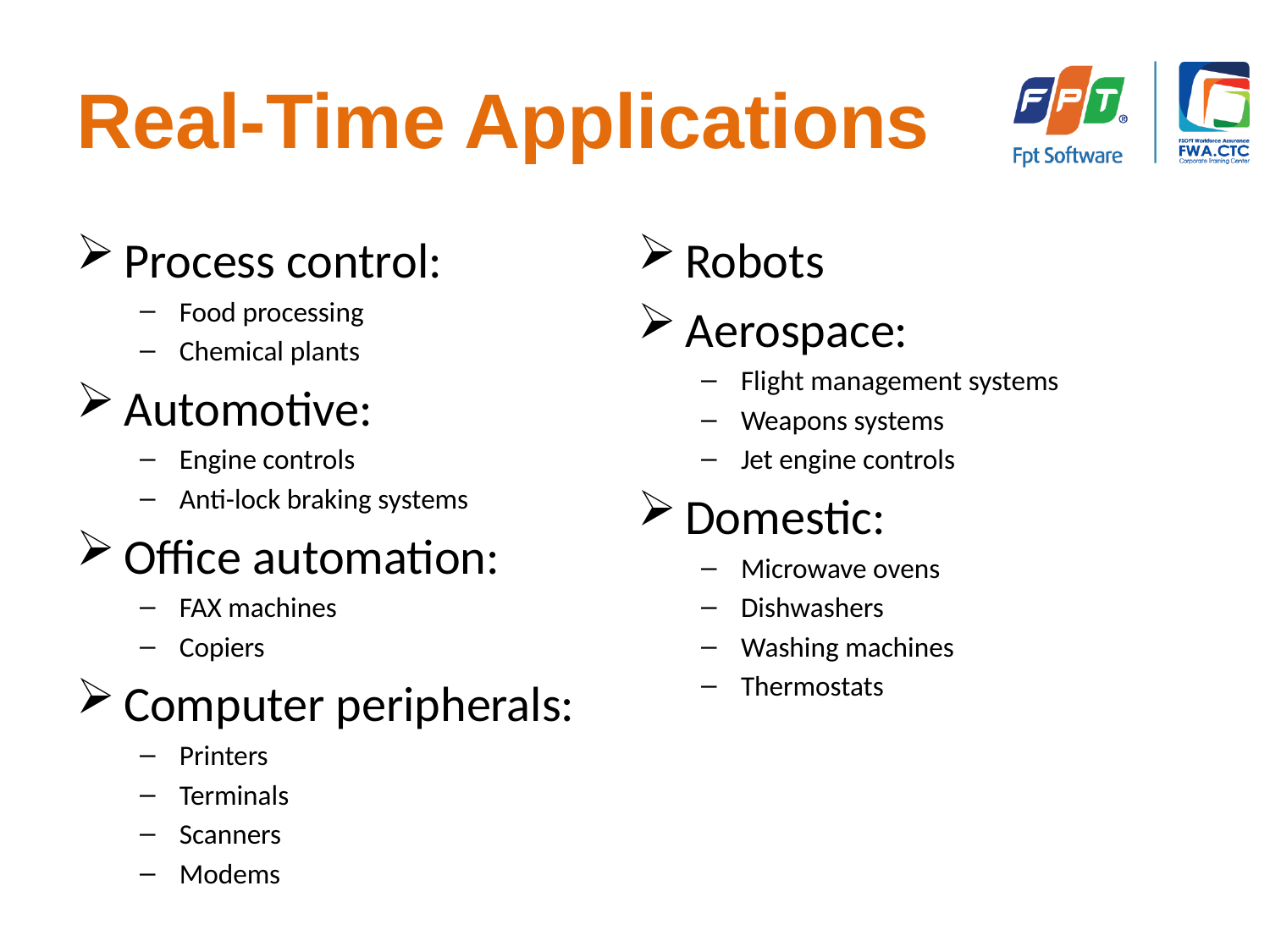

# Real-Time Applications
Process control:
Food processing
Chemical plants
Automotive:
Engine controls
Anti-lock braking systems
Office automation:
FAX machines
Copiers
Computer peripherals:
Printers
Terminals
Scanners
Modems
Robots
Aerospace:
Flight management systems
Weapons systems
Jet engine controls
Domestic:
Microwave ovens
Dishwashers
Washing machines
Thermostats